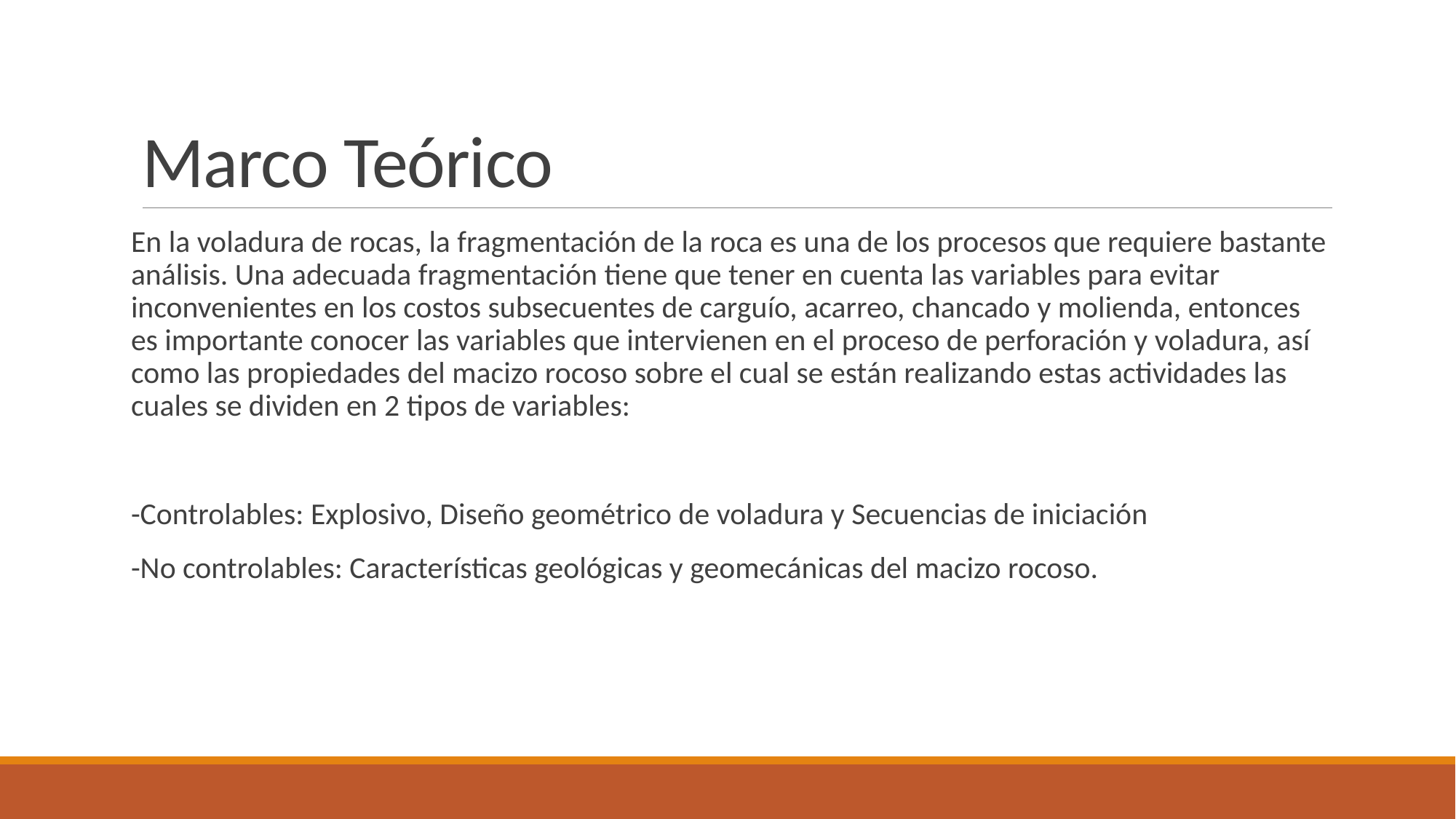

# Marco Teórico
En la voladura de rocas, la fragmentación de la roca es una de los procesos que requiere bastante análisis. Una adecuada fragmentación tiene que tener en cuenta las variables para evitar inconvenientes en los costos subsecuentes de carguío, acarreo, chancado y molienda, entonces es importante conocer las variables que intervienen en el proceso de perforación y voladura, así como las propiedades del macizo rocoso sobre el cual se están realizando estas actividades las cuales se dividen en 2 tipos de variables:

-Controlables: Explosivo, Diseño geométrico de voladura y Secuencias de iniciación
-No controlables: Características geológicas y geomecánicas del macizo rocoso.